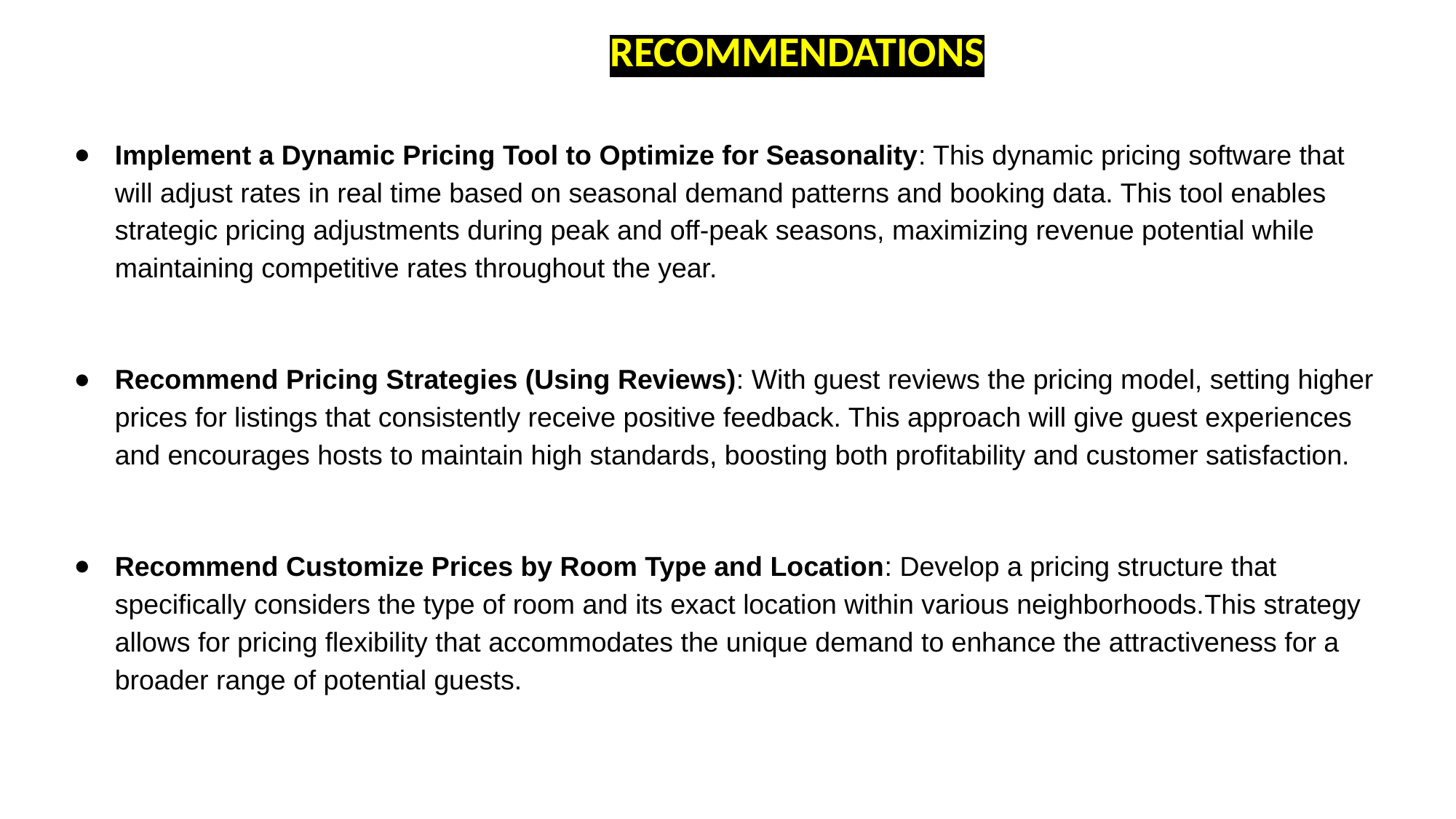

RECOMMENDATIONS
Implement a Dynamic Pricing Tool to Optimize for Seasonality: This dynamic pricing software that will adjust rates in real time based on seasonal demand patterns and booking data. This tool enables strategic pricing adjustments during peak and off-peak seasons, maximizing revenue potential while maintaining competitive rates throughout the year.

Recommend Pricing Strategies (Using Reviews): With guest reviews the pricing model, setting higher prices for listings that consistently receive positive feedback. This approach will give guest experiences and encourages hosts to maintain high standards, boosting both profitability and customer satisfaction.

Recommend Customize Prices by Room Type and Location: Develop a pricing structure that specifically considers the type of room and its exact location within various neighborhoods.This strategy allows for pricing flexibility that accommodates the unique demand to enhance the attractiveness for a broader range of potential guests.